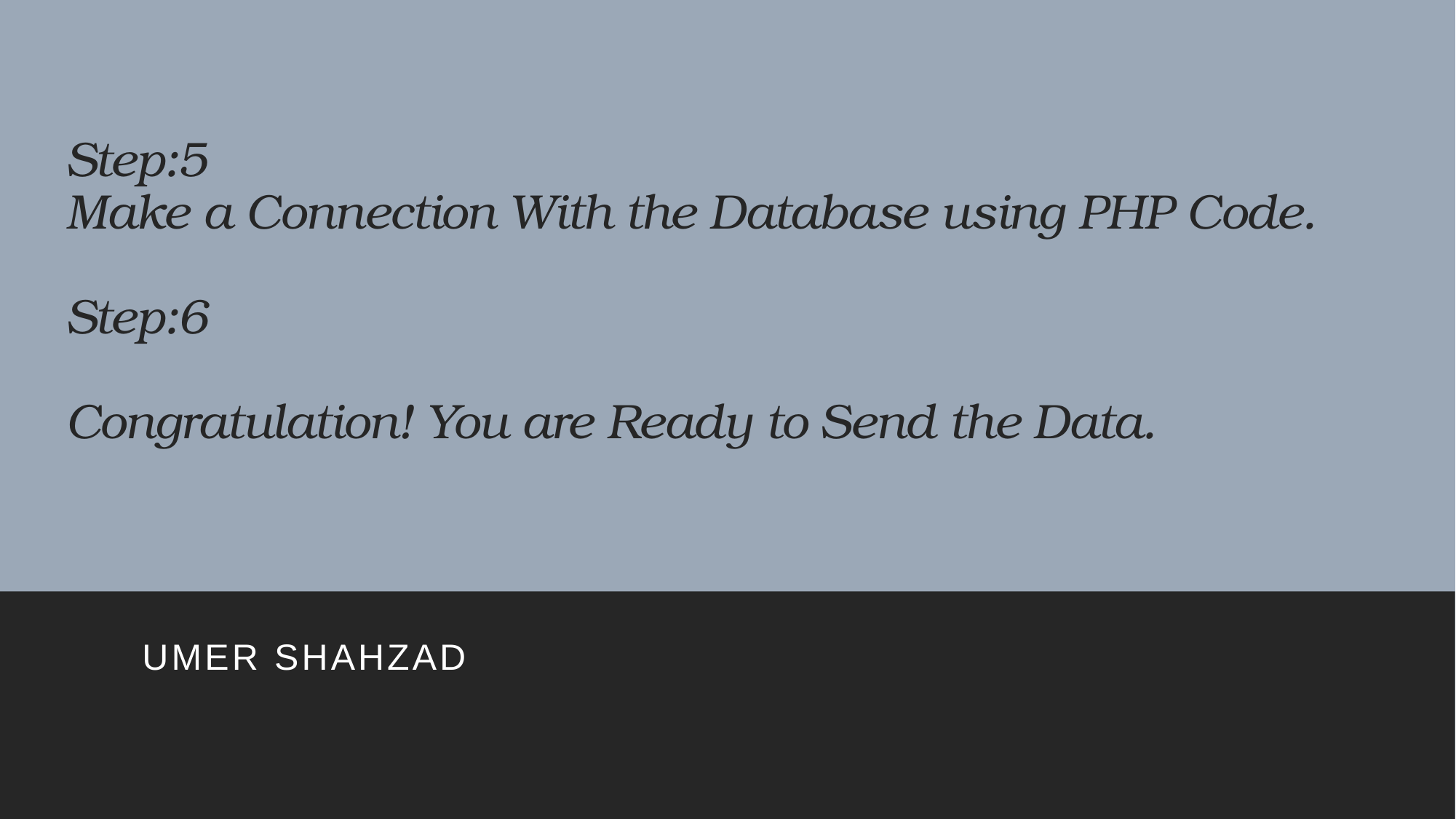

# Step:5 Make a Connection With the Database using PHP Code. Step:6 Congratulation! You are Ready to Send the Data.

Umer Shahzad